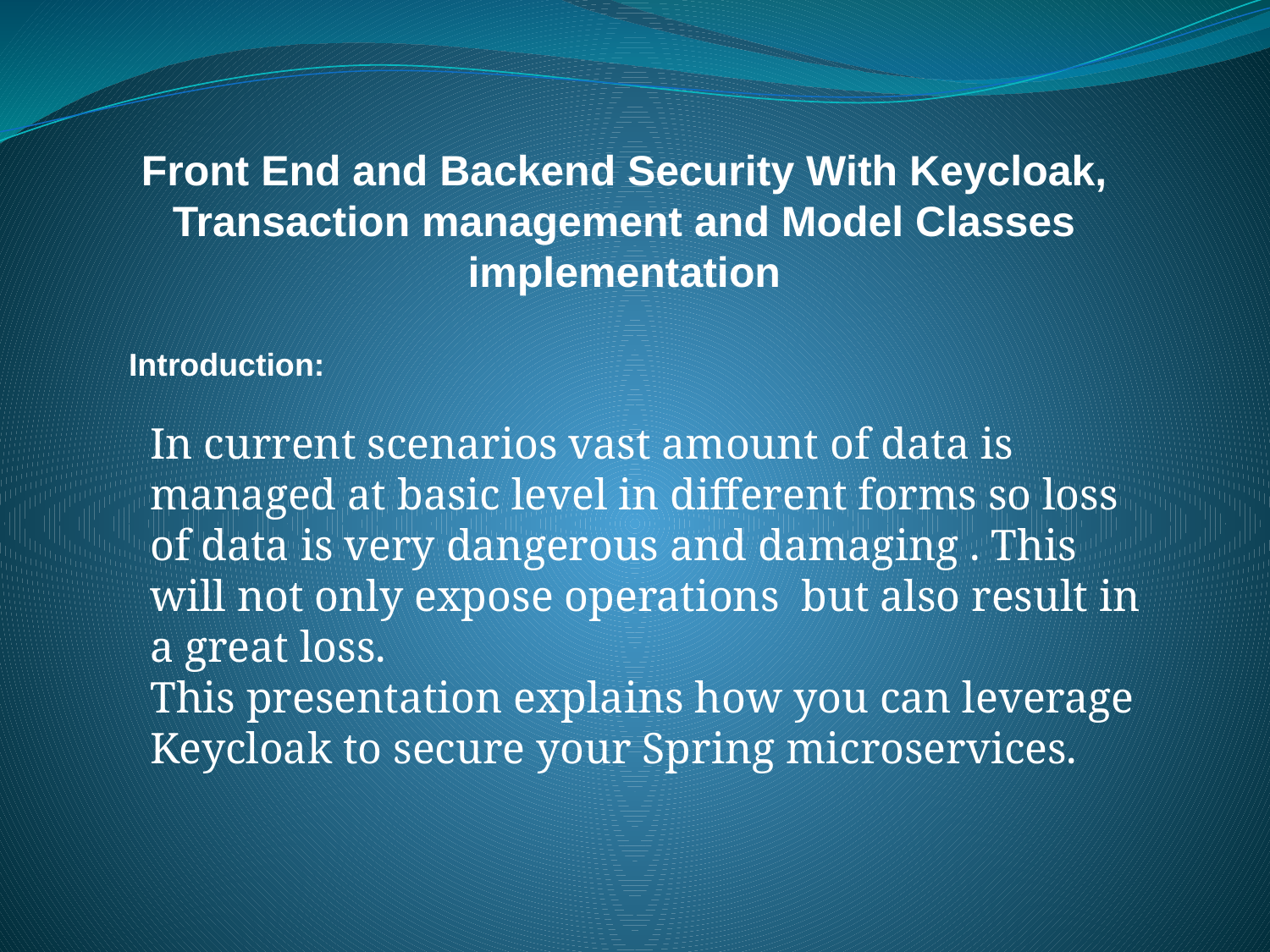

Front End and Backend Security With Keycloak, Transaction management and Model Classes implementation
Introduction:
In current scenarios vast amount of data is managed at basic level in different forms so loss of data is very dangerous and damaging . This will not only expose operations  but also result in a great loss.
This presentation explains how you can leverage Keycloak to secure your Spring microservices.